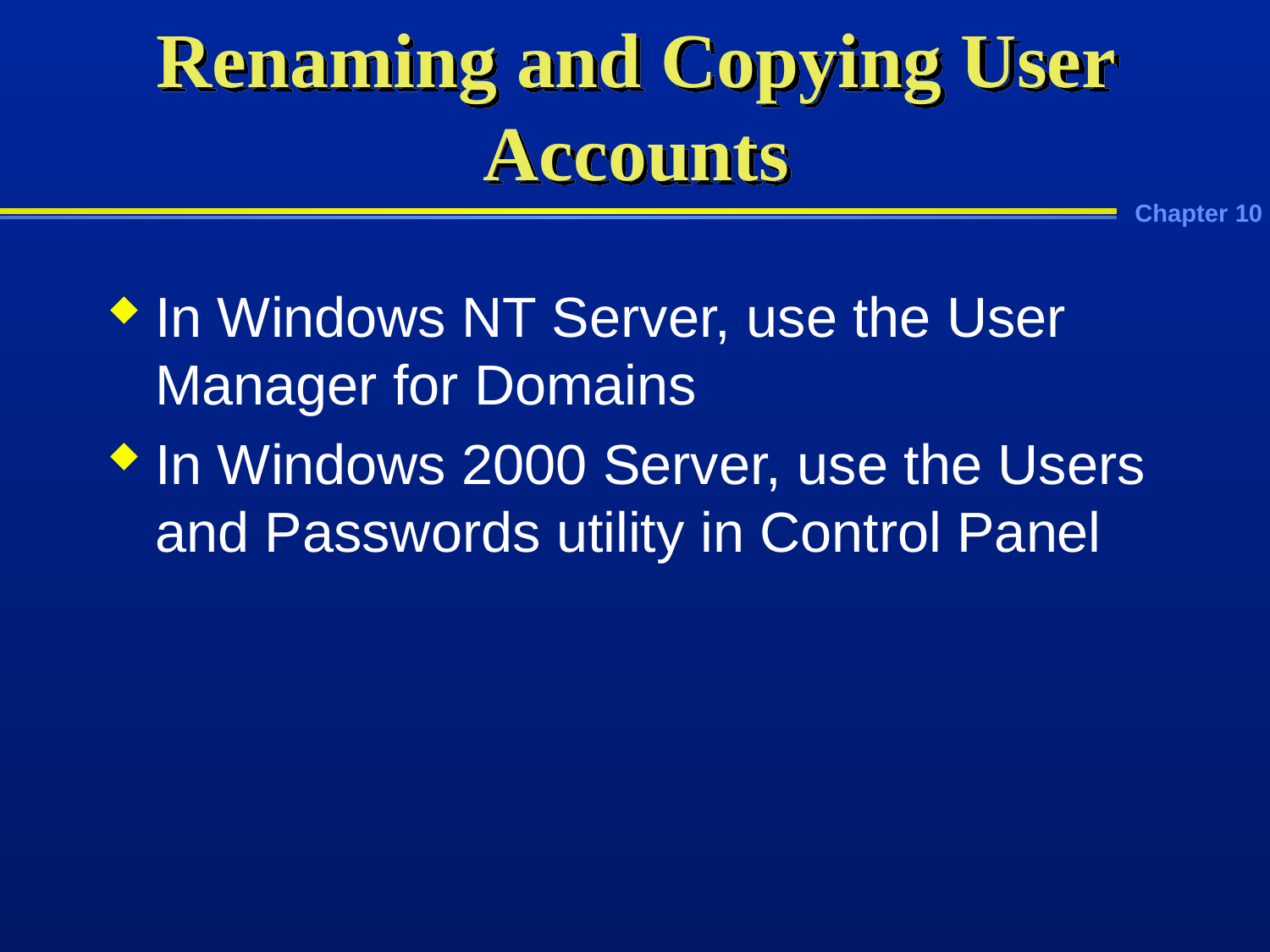

# Renaming and Copying User Accounts
In Windows NT Server, use the User Manager for Domains
In Windows 2000 Server, use the Users and Passwords utility in Control Panel